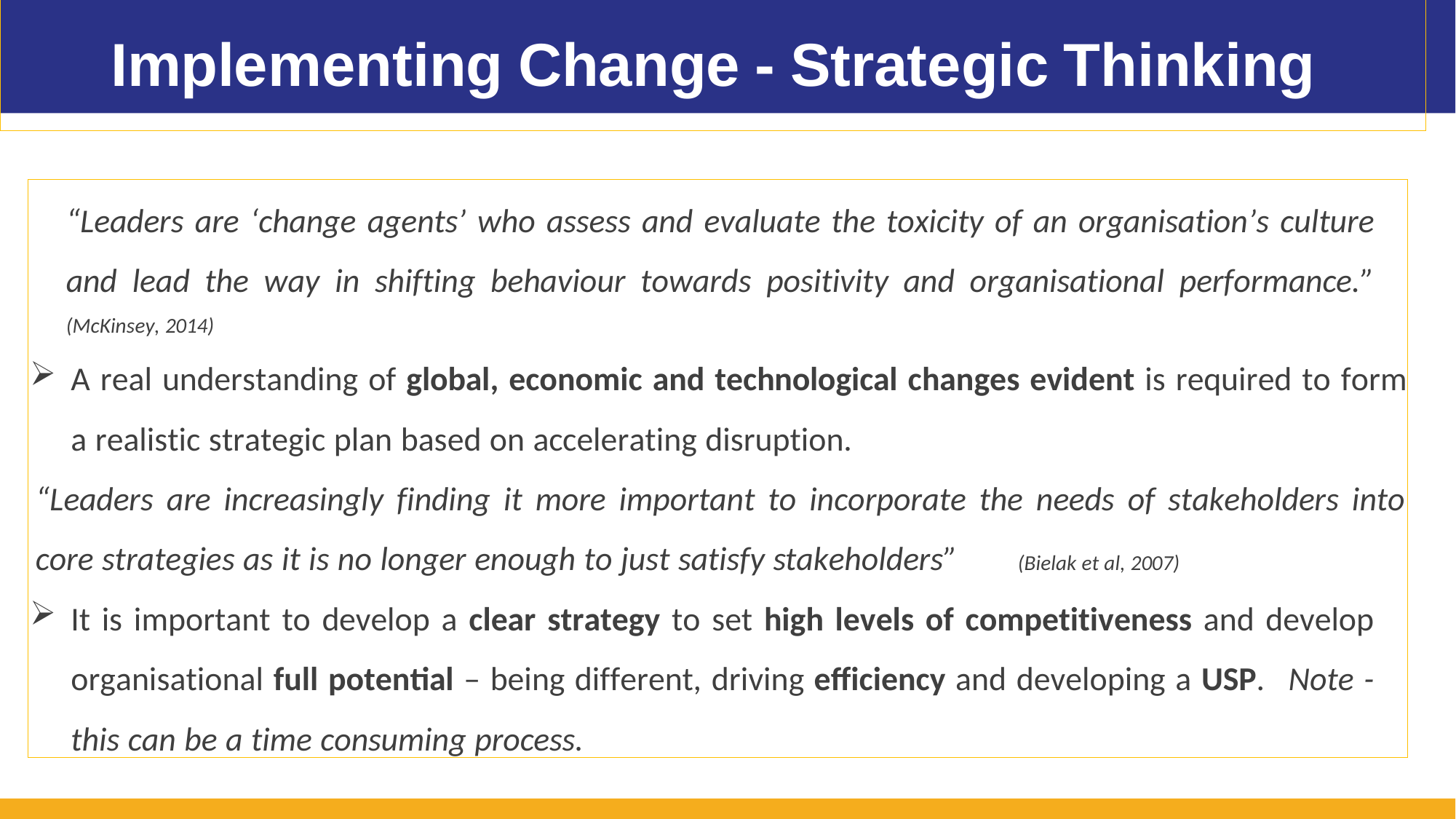

# Implementing Change - Strategic Thinking
“Leaders are ‘change agents’ who assess and evaluate the toxicity of an organisation’s culture and lead the way in shifting behaviour towards positivity and organisational performance.” (McKinsey, 2014)
A real understanding of global, economic and technological changes evident is required to form a realistic strategic plan based on accelerating disruption.
“Leaders are increasingly finding it more important to incorporate the needs of stakeholders into core strategies as it is no longer enough to just satisfy stakeholders”	(Bielak et al, 2007)
It is important to develop a clear strategy to set high levels of competitiveness and develop organisational full potential – being different, driving efficiency and developing a USP.	Note - this can be a time consuming process.